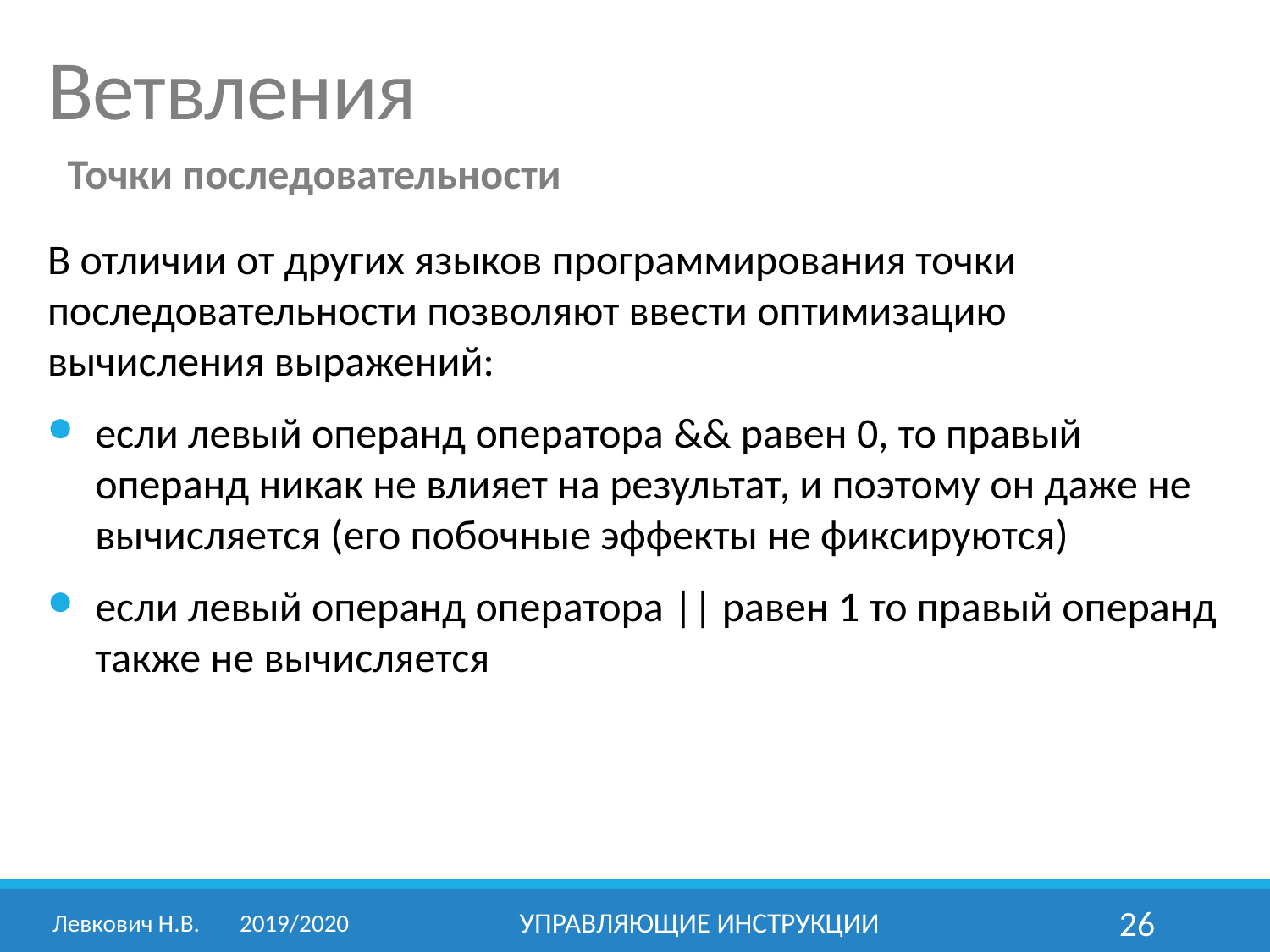

Ветвления
Точки последовательности
В отличии от других языков программирования точки последовательности позволяют ввести оптимизацию вычисления выражений:
если левый операнд оператора && равен 0, то правый операнд никак не влияет на результат, и поэтому он даже не вычисляется (его побочные эффекты не фиксируются)
если левый операнд оператора || равен 1 то правый операнд также не вычисляется
Левкович Н.В.	2019/2020
Управляющие инструкции
26